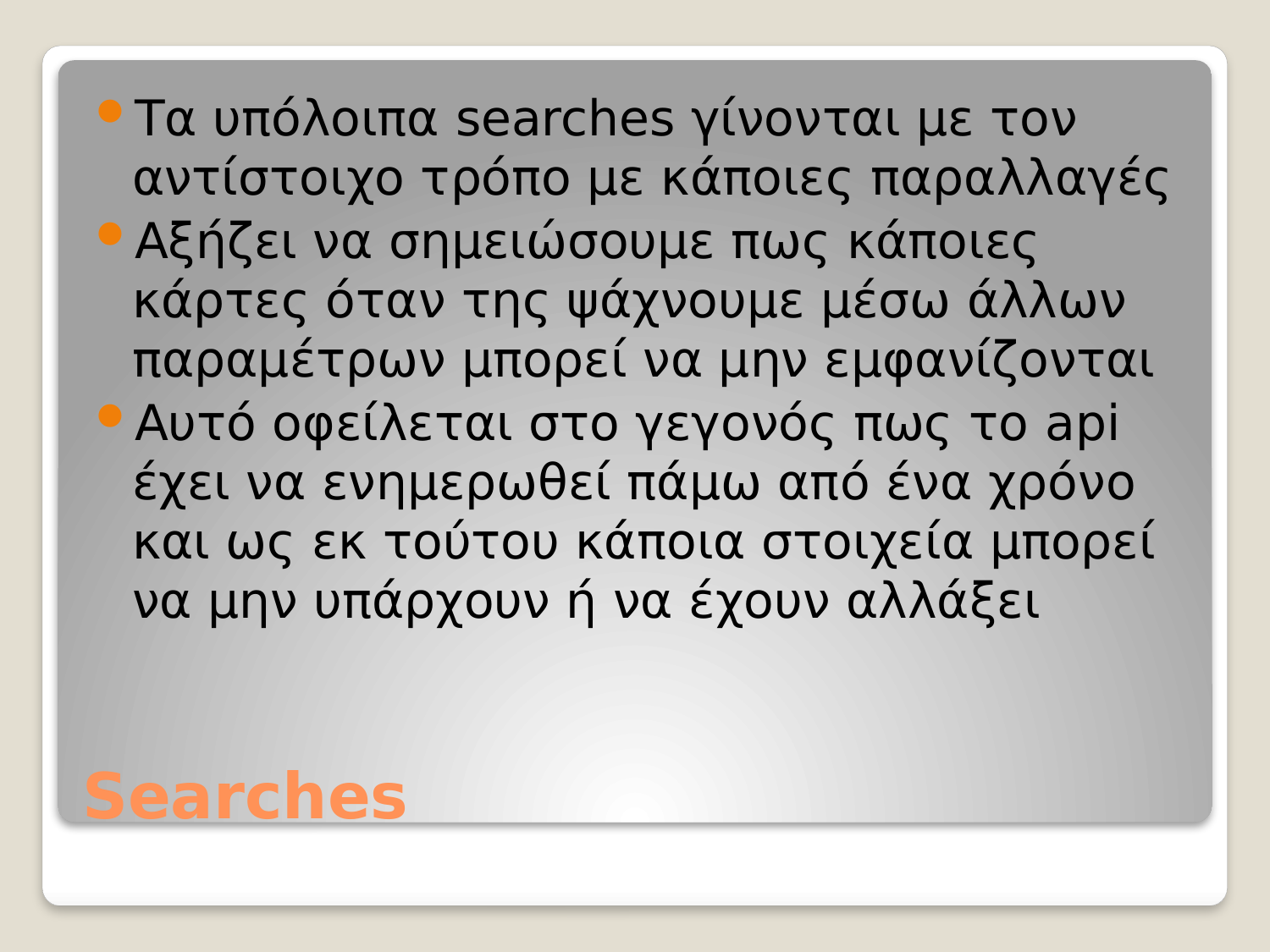

Τα υπόλοιπα searches γίνονται με τον αντίστοιχο τρόπο με κάποιες παραλλαγές
Αξήζει να σημειώσουμε πως κάποιες κάρτες όταν της ψάχνουμε μέσω άλλων παραμέτρων μπορεί να μην εμφανίζονται
Αυτό οφείλεται στο γεγονός πως το api έχει να ενημερωθεί πάμω από ένα χρόνο και ως εκ τούτου κάποια στοιχεία μπορεί να μην υπάρχουν ή να έχουν αλλάξει
# Searches